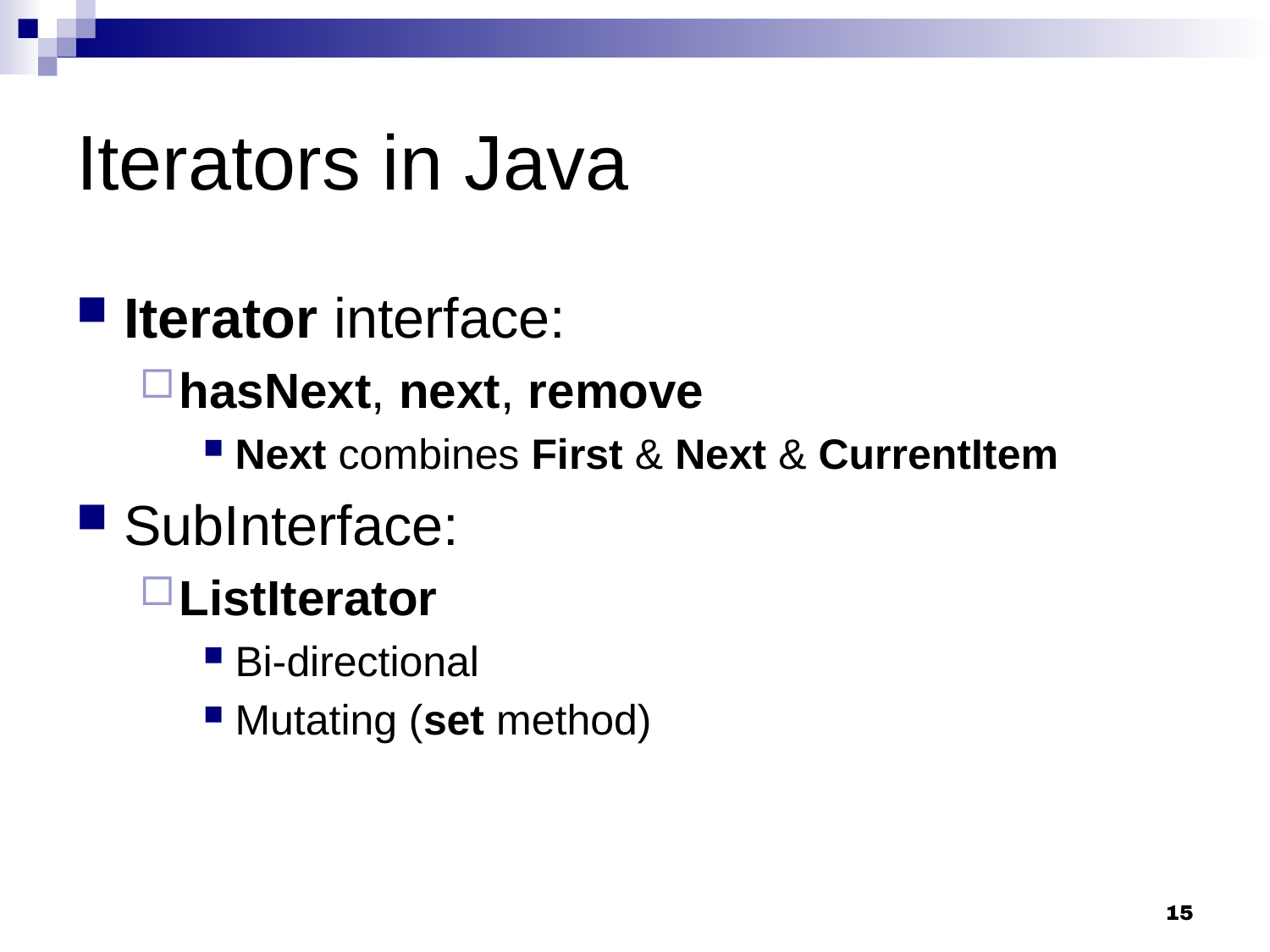

# Iterators in Java
Iterator interface:
hasNext, next, remove
Next combines First & Next & CurrentItem
SubInterface:
ListIterator
Bi-directional
Mutating (set method)
15